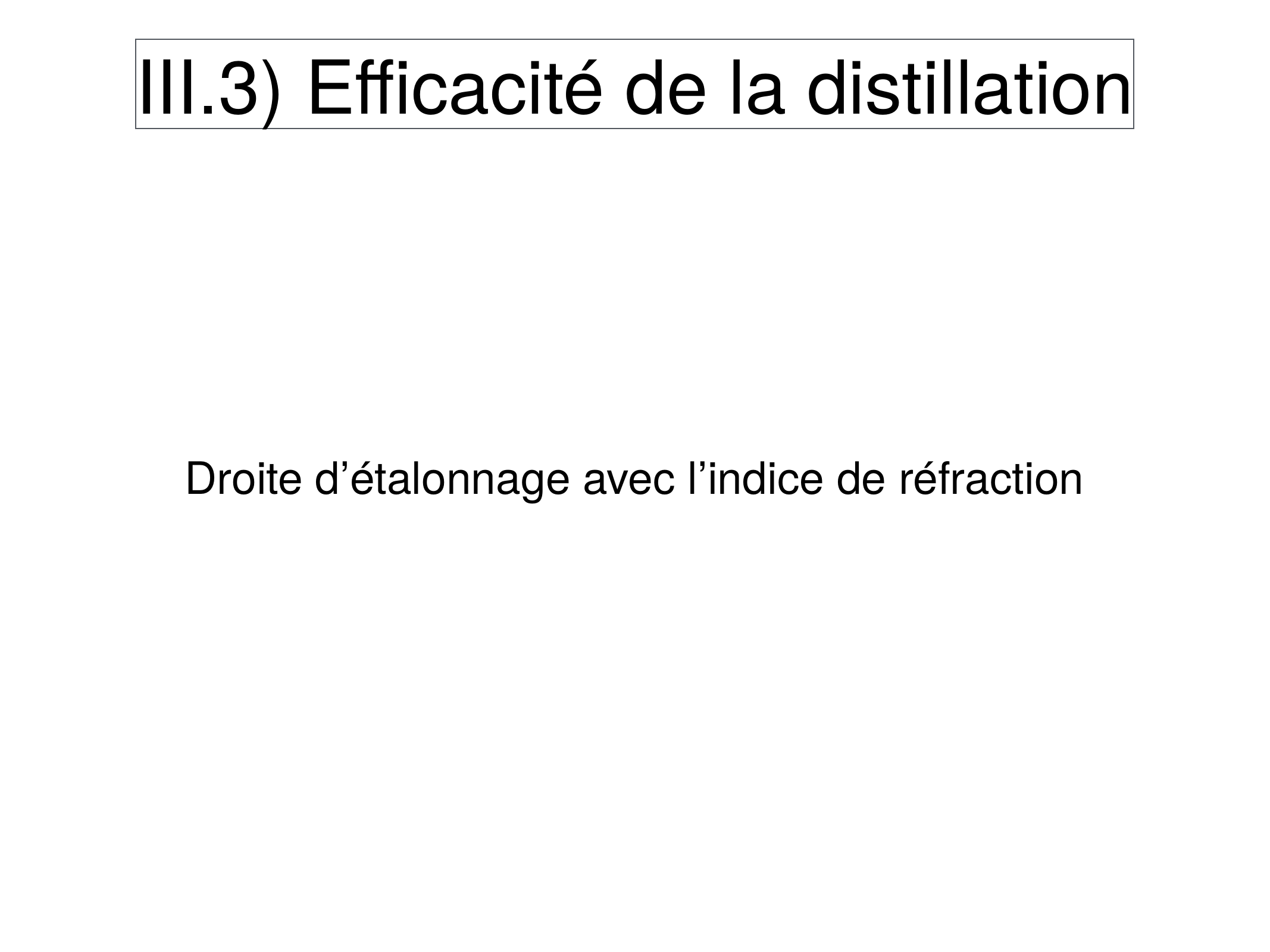

III.3) Efficacité de la distillation
Droite d’étalonnage avec l’indice de réfraction
30